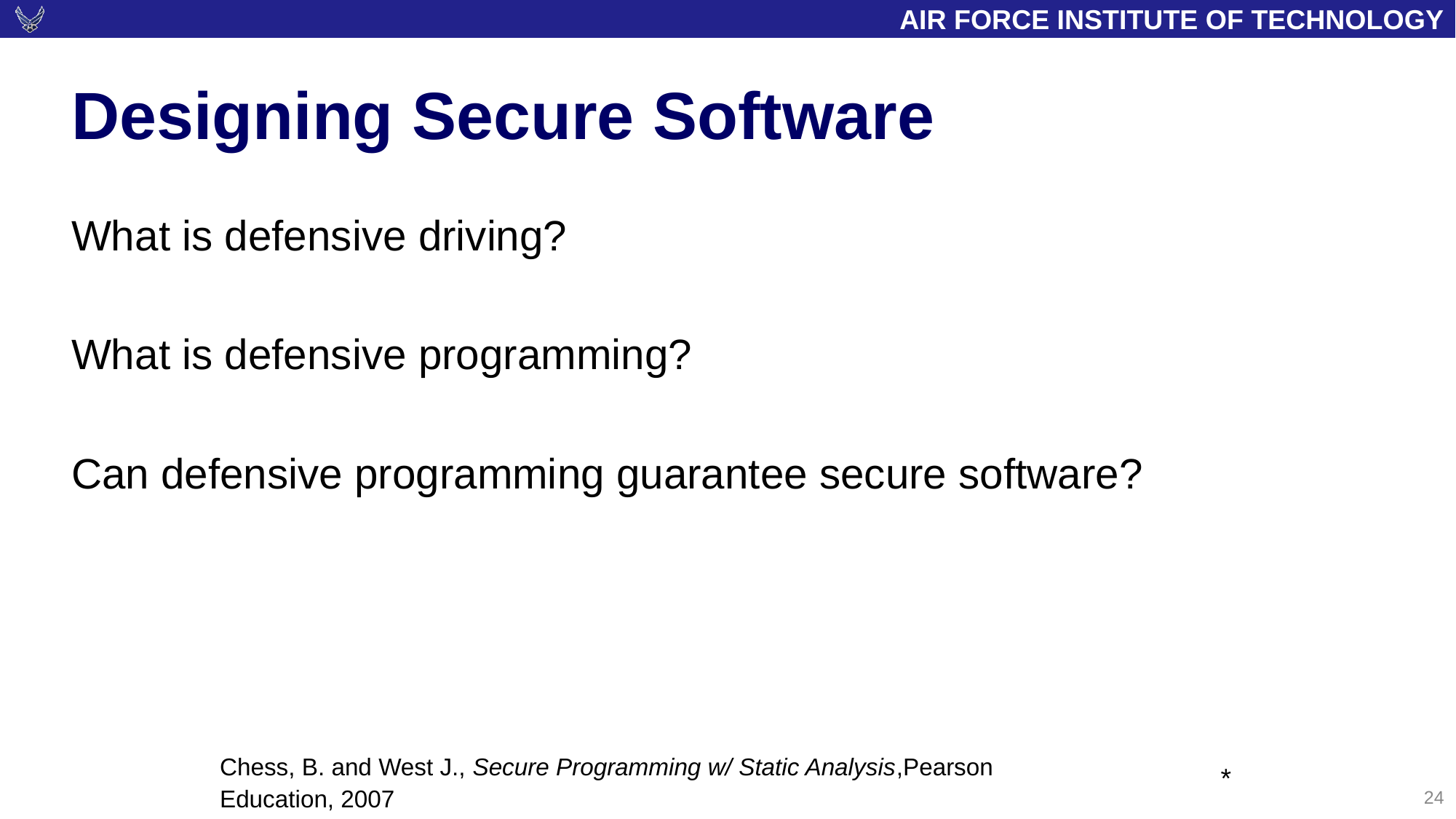

# Designing Secure Software
What is defensive driving?

What is defensive programming?

Can defensive programming guarantee secure software?

Chess, B. and West J., Secure Programming w/ Static Analysis,Pearson Education, 2007
*
24